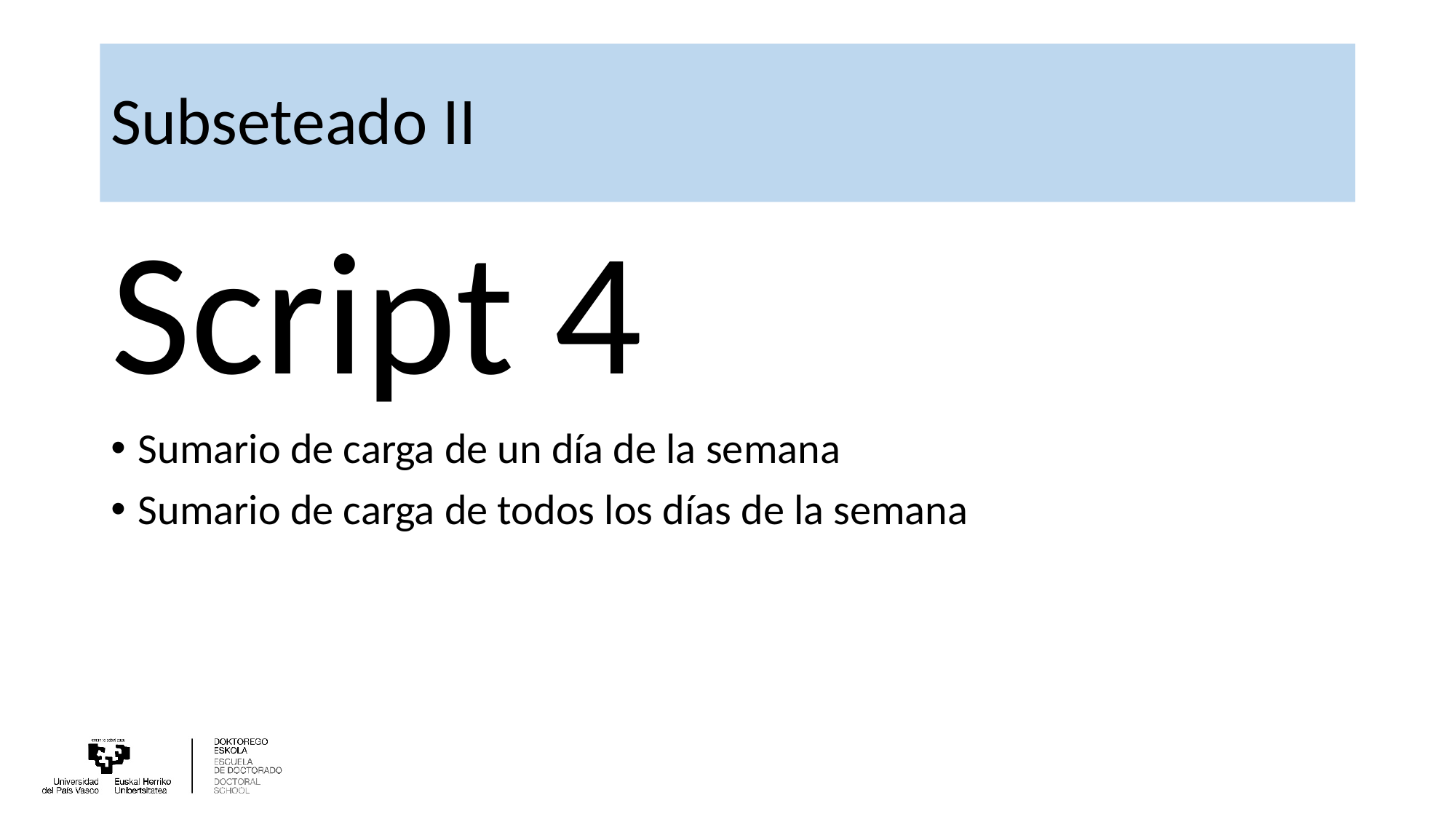

# Subseteado II
Script 4
Sumario de carga de un día de la semana
Sumario de carga de todos los días de la semana